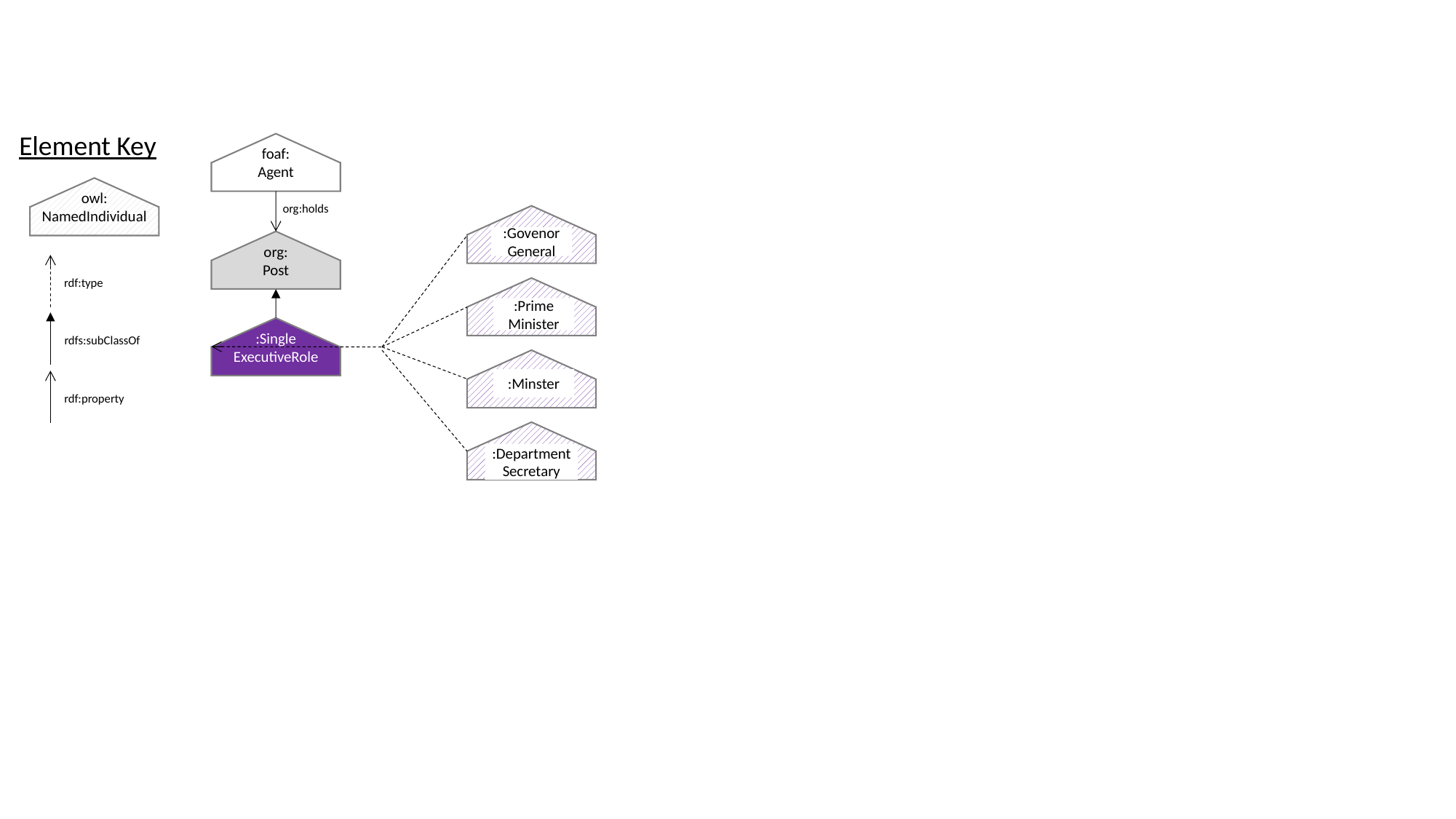

Element Key
foaf:
Agent
owl:
NamedIndividual
org:holds

:Govenor
General
org:
Post
rdf:type

:Prime
Minister
:Single
ExecutiveRole
rdfs:subClassOf

:Minster
rdf:property

:Department
Secretary